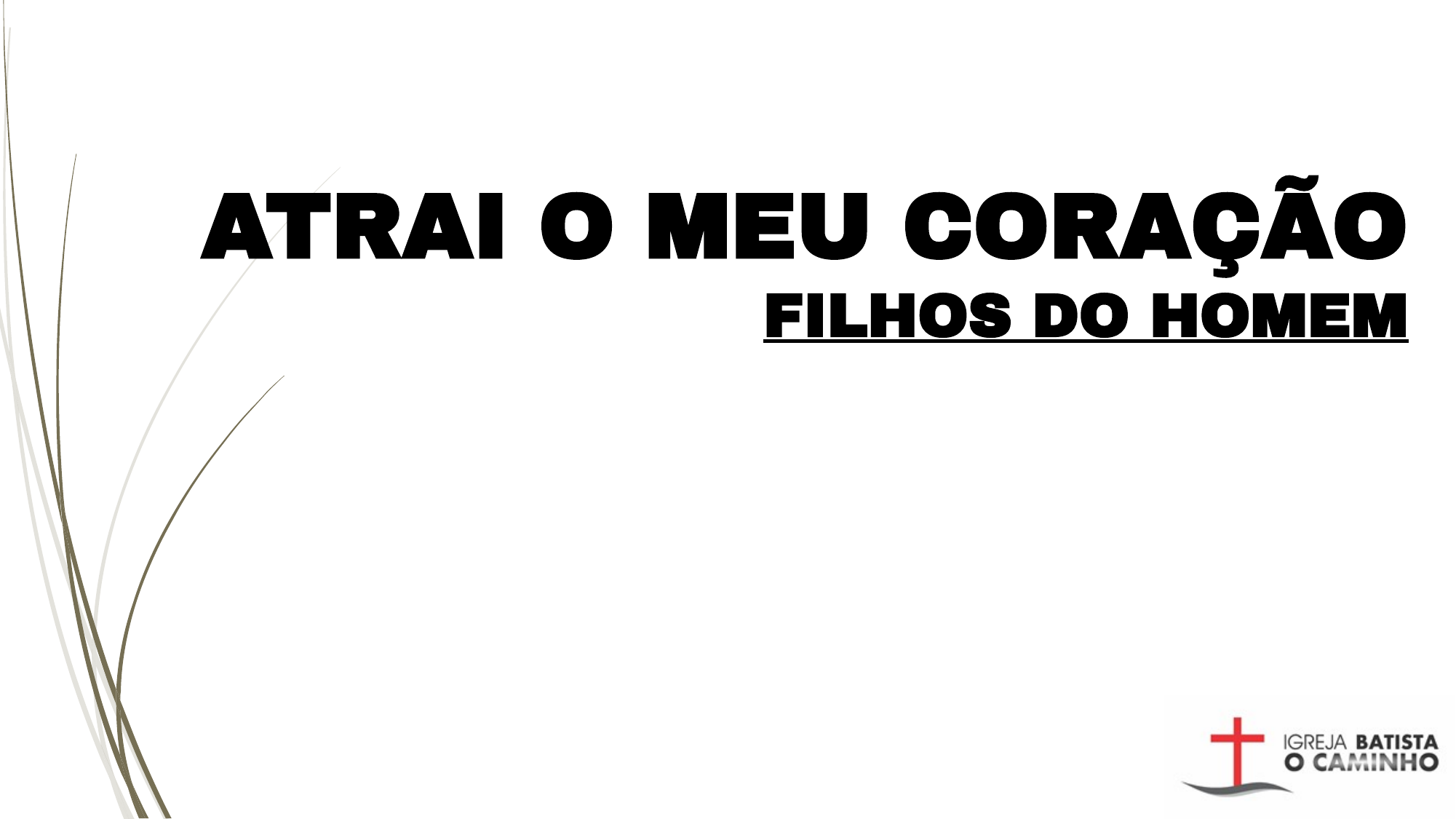

# ATRAI O MEU CORAÇÃO FILHOS DO HOMEM